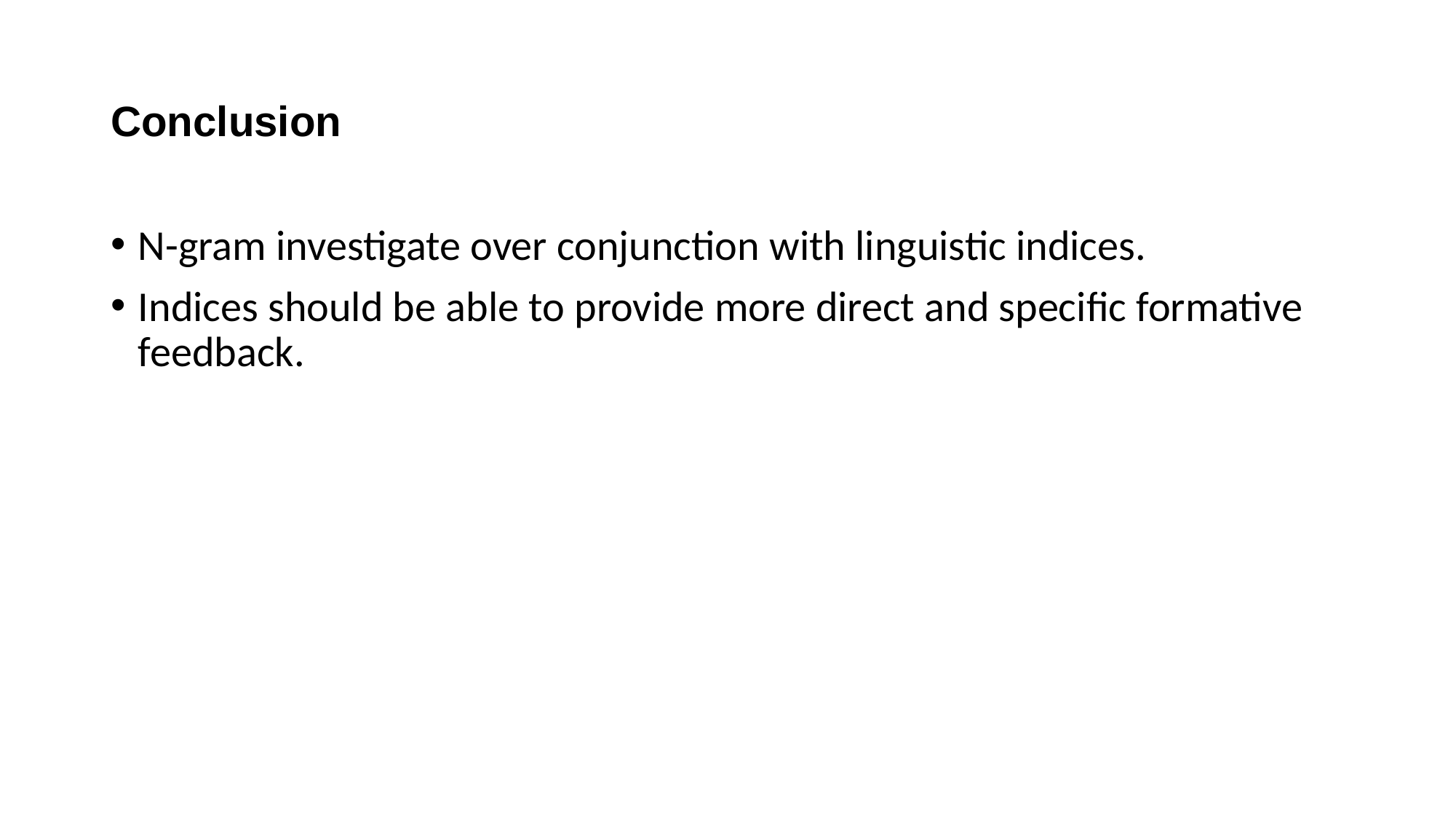

# Conclusion
N-gram investigate over conjunction with linguistic indices.
Indices should be able to provide more direct and specific formative feedback.